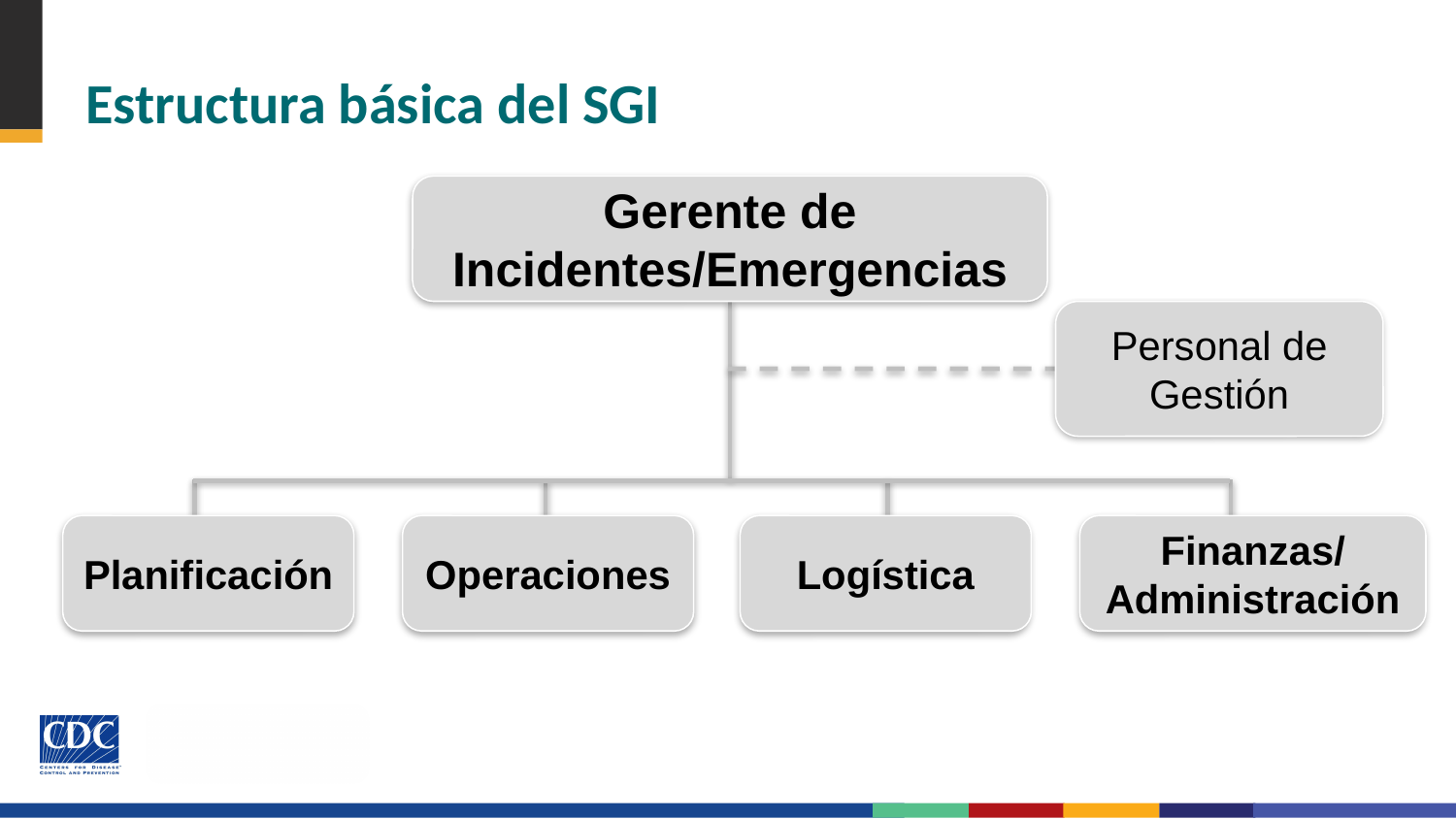

# Estructura básica del SGI
Gerente de Incidentes/Emergencias
Personal de Gestión
Finanzas/
Administración
Planificación
Operaciones
Logística